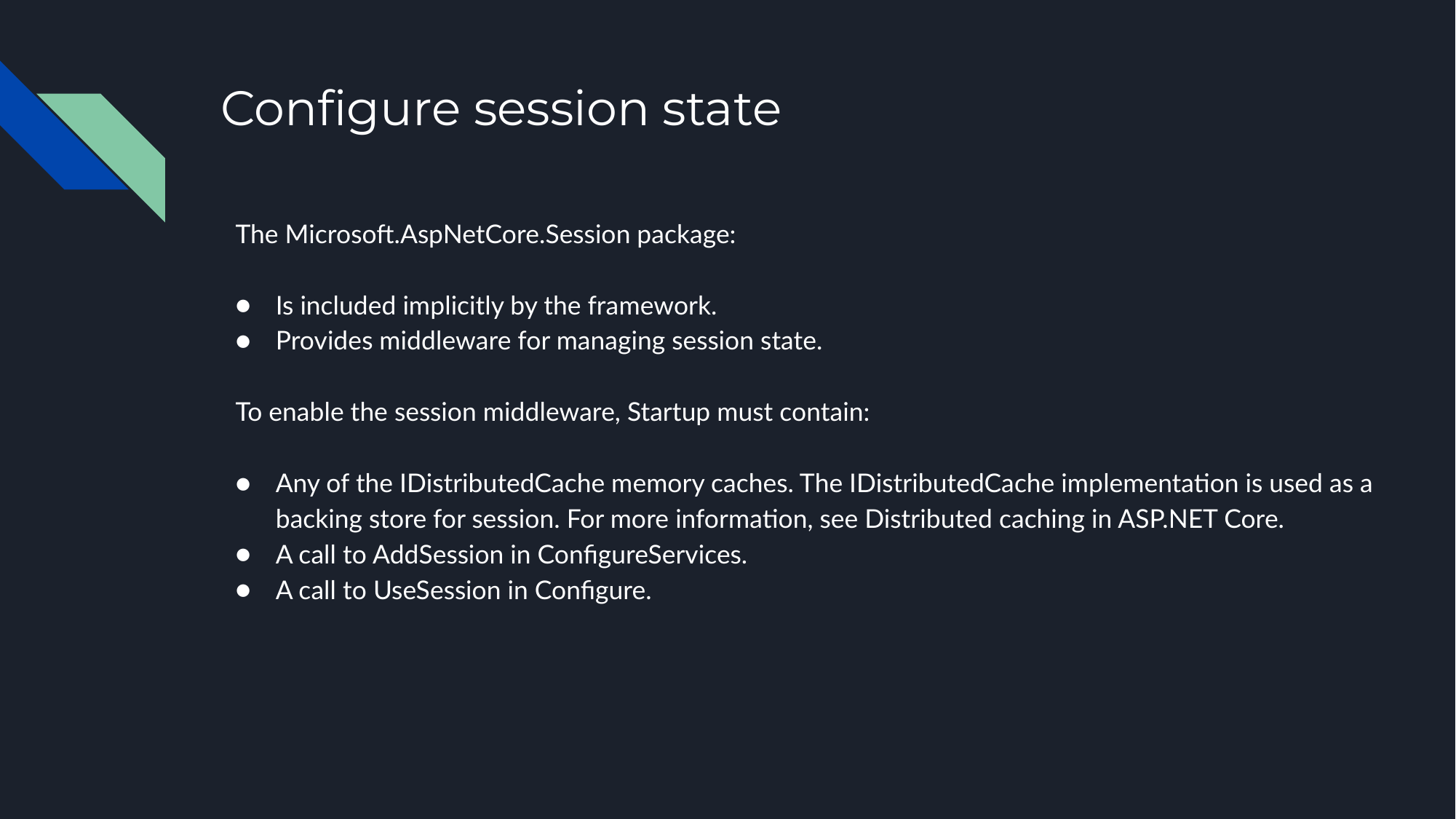

# Configure session state
The Microsoft.AspNetCore.Session package:

Is included implicitly by the framework.
Provides middleware for managing session state.

To enable the session middleware, Startup must contain:

Any of the IDistributedCache memory caches. The IDistributedCache implementation is used as a backing store for session. For more information, see Distributed caching in ASP.NET Core.
A call to AddSession in ConfigureServices.
A call to UseSession in Configure.